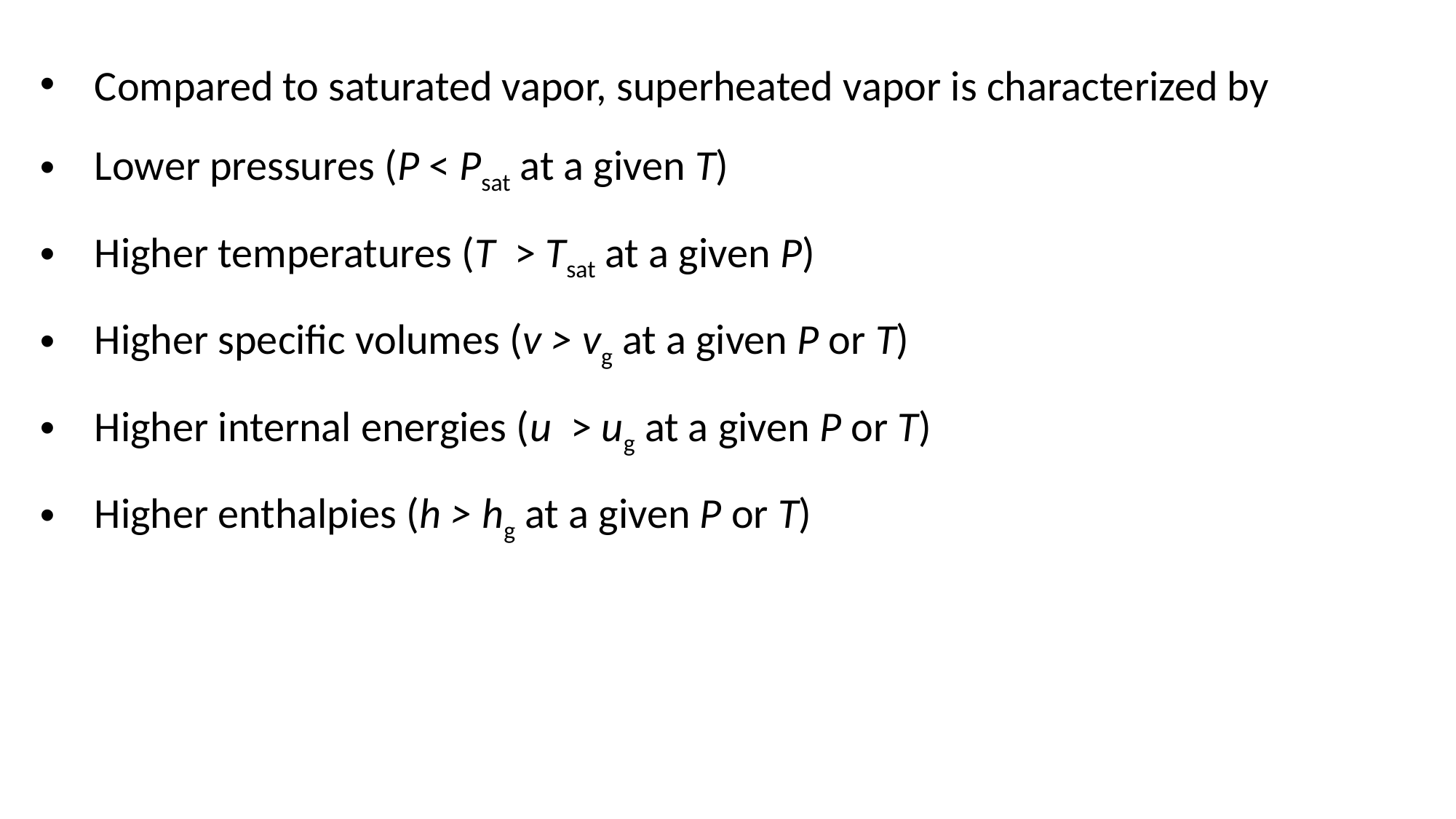

Compared to saturated vapor, superheated vapor is characterized by
Lower pressures (P < Psat at a given T)
Higher temperatures (T  > Tsat at a given P)
Higher specific volumes (v > vg at a given P or T)
Higher internal energies (u  > ug at a given P or T)
Higher enthalpies (h > hg at a given P or T)